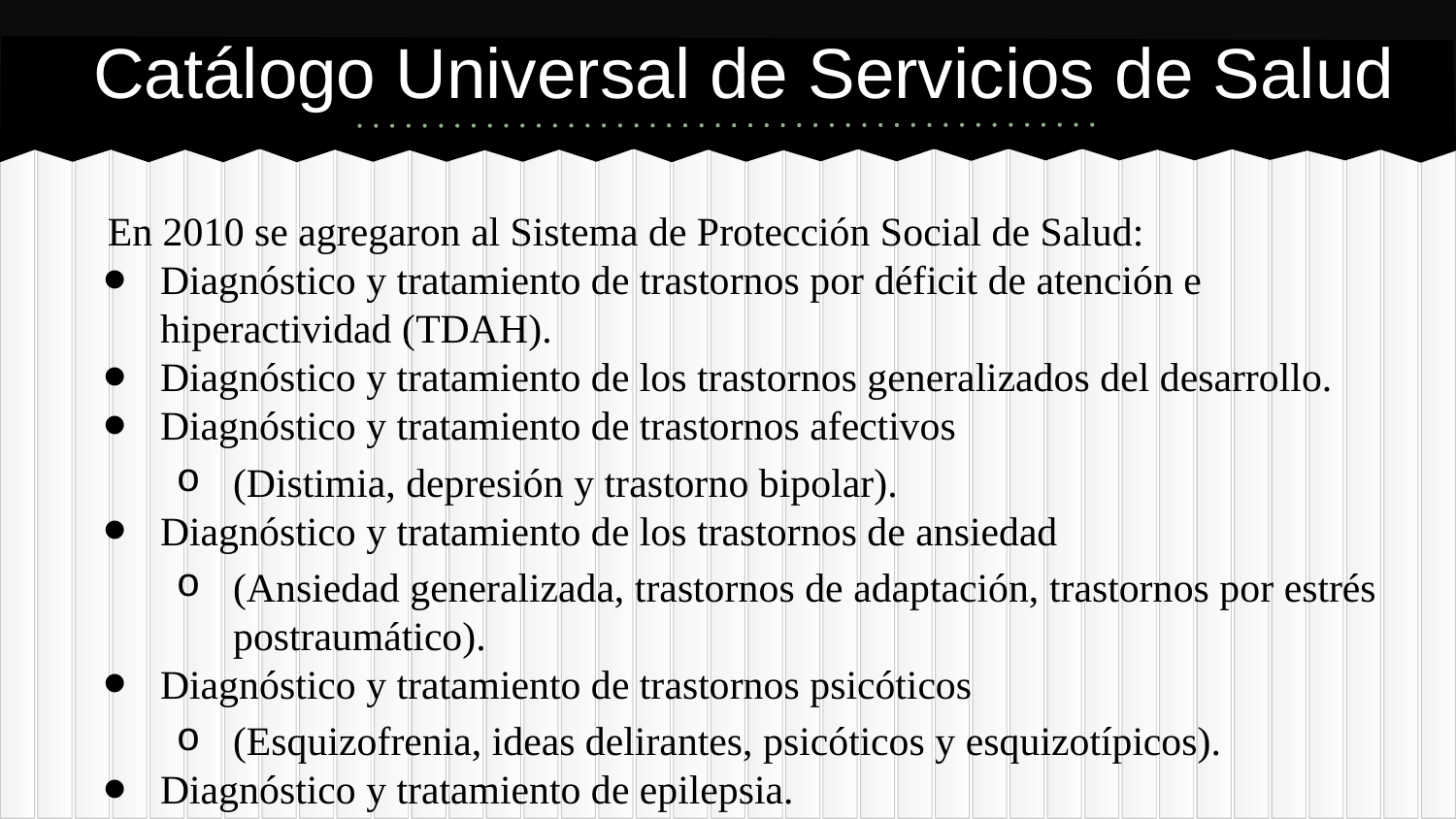

# Catálogo Universal de Servicios de Salud
En 2010 se agregaron al Sistema de Protección Social de Salud:
Diagnóstico y tratamiento de trastornos por déficit de atención e hiperactividad (TDAH).
Diagnóstico y tratamiento de los trastornos generalizados del desarrollo.
Diagnóstico y tratamiento de trastornos afectivos
(Distimia, depresión y trastorno bipolar).
Diagnóstico y tratamiento de los trastornos de ansiedad
(Ansiedad generalizada, trastornos de adaptación, trastornos por estrés postraumático).
Diagnóstico y tratamiento de trastornos psicóticos
(Esquizofrenia, ideas delirantes, psicóticos y esquizotípicos).
Diagnóstico y tratamiento de epilepsia.